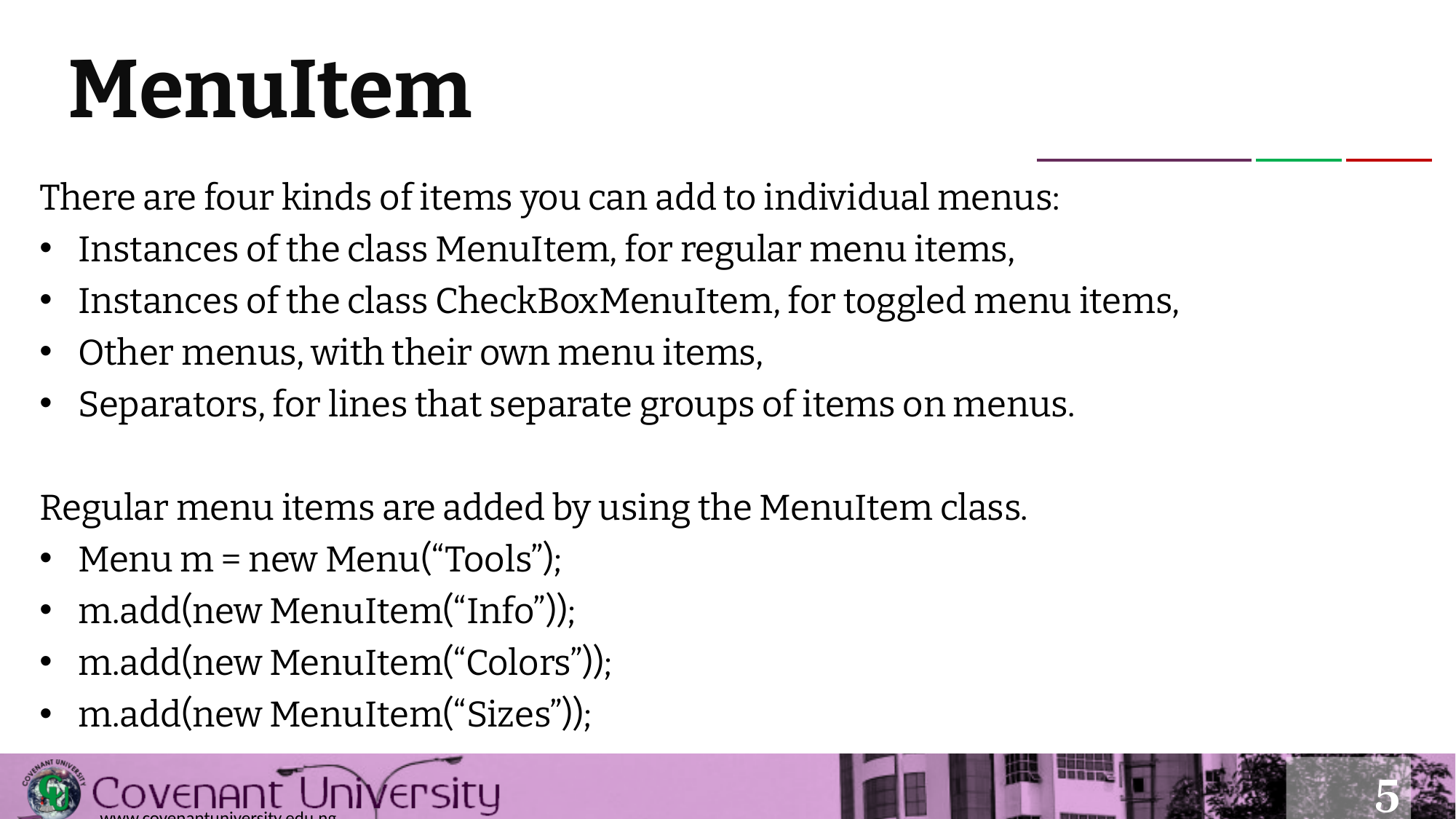

# MenuItem
There are four kinds of items you can add to individual menus:
Instances of the class MenuItem, for regular menu items,
Instances of the class CheckBoxMenuItem, for toggled menu items,
Other menus, with their own menu items,
Separators, for lines that separate groups of items on menus.

Regular menu items are added by using the MenuItem class.
Menu m = new Menu(“Tools”);
m.add(new MenuItem(“Info”));
m.add(new MenuItem(“Colors”));
m.add(new MenuItem(“Sizes”));